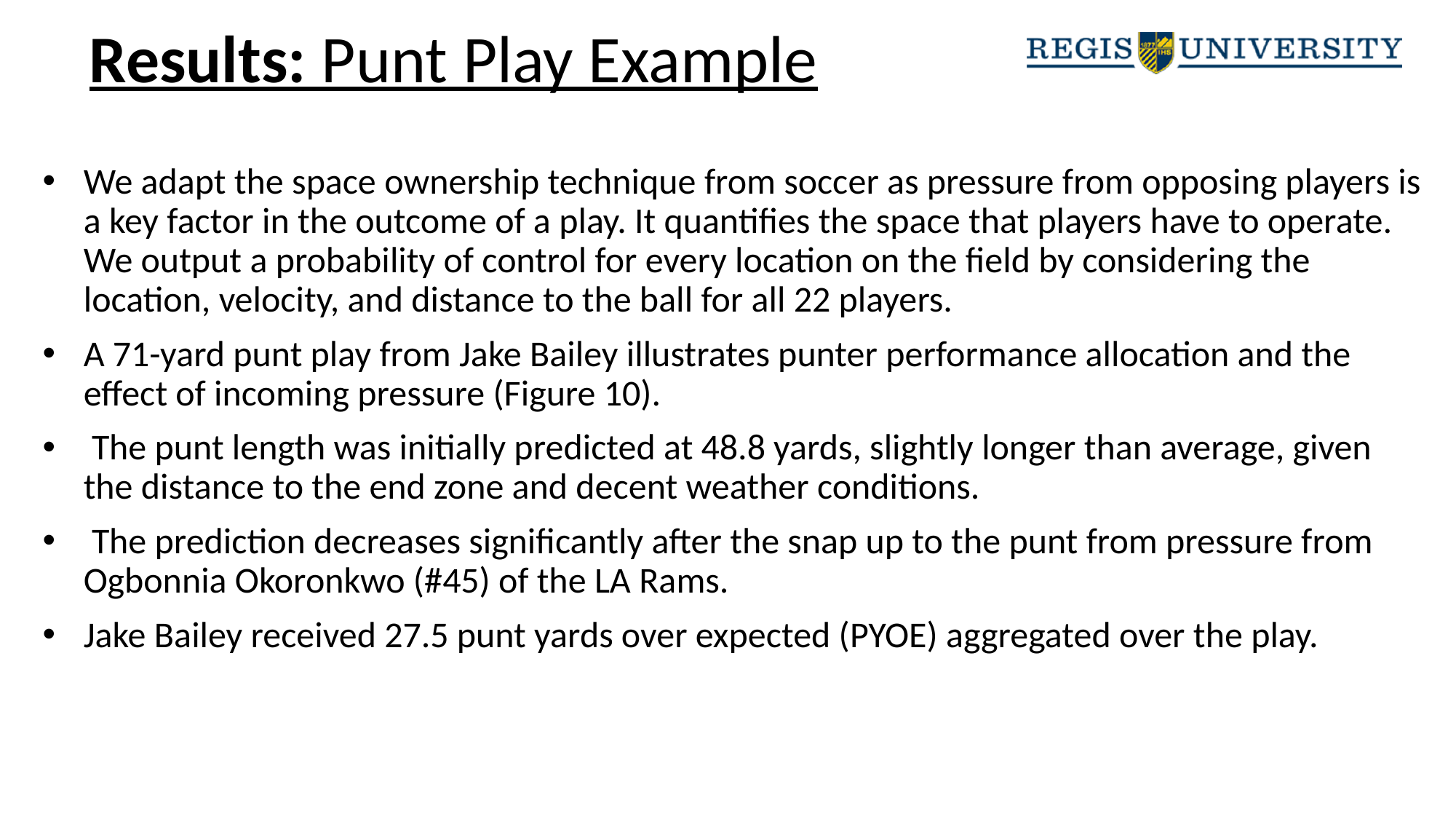

# Results: Punt Play Example
We adapt the space ownership technique from soccer as pressure from opposing players is a key factor in the outcome of a play. It quantifies the space that players have to operate. We output a probability of control for every location on the field by considering the location, velocity, and distance to the ball for all 22 players.
A 71-yard punt play from Jake Bailey illustrates punter performance allocation and the effect of incoming pressure (Figure 10).
 The punt length was initially predicted at 48.8 yards, slightly longer than average, given the distance to the end zone and decent weather conditions.
 The prediction decreases significantly after the snap up to the punt from pressure from Ogbonnia Okoronkwo (#45) of the LA Rams.
Jake Bailey received 27.5 punt yards over expected (PYOE) aggregated over the play.